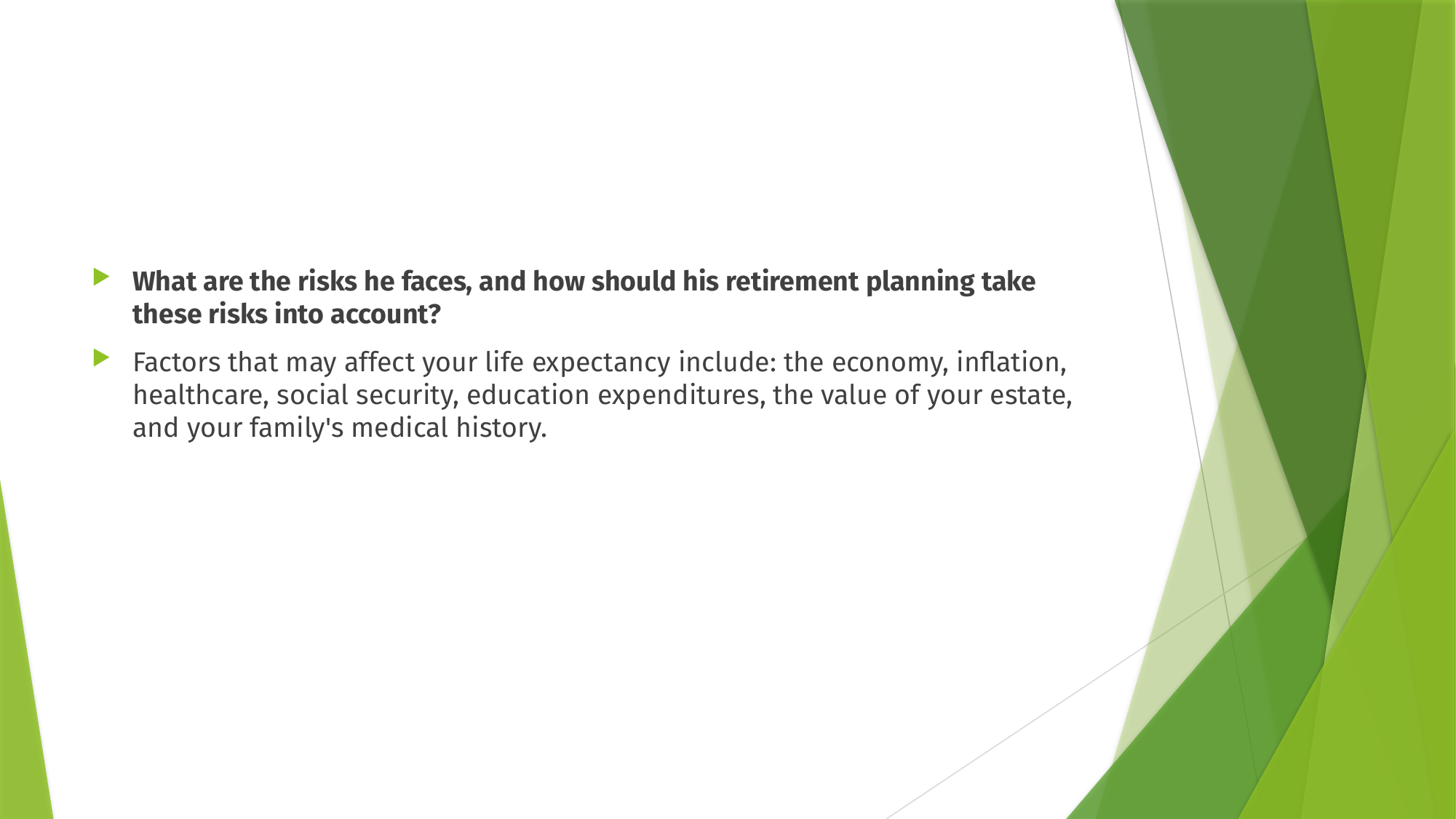

What are the risks he faces, and how should his retirement planning take these risks into account?
Factors that may affect your life expectancy include: the economy, inflation, healthcare, social security, education expenditures, the value of your estate, and your family's medical history.